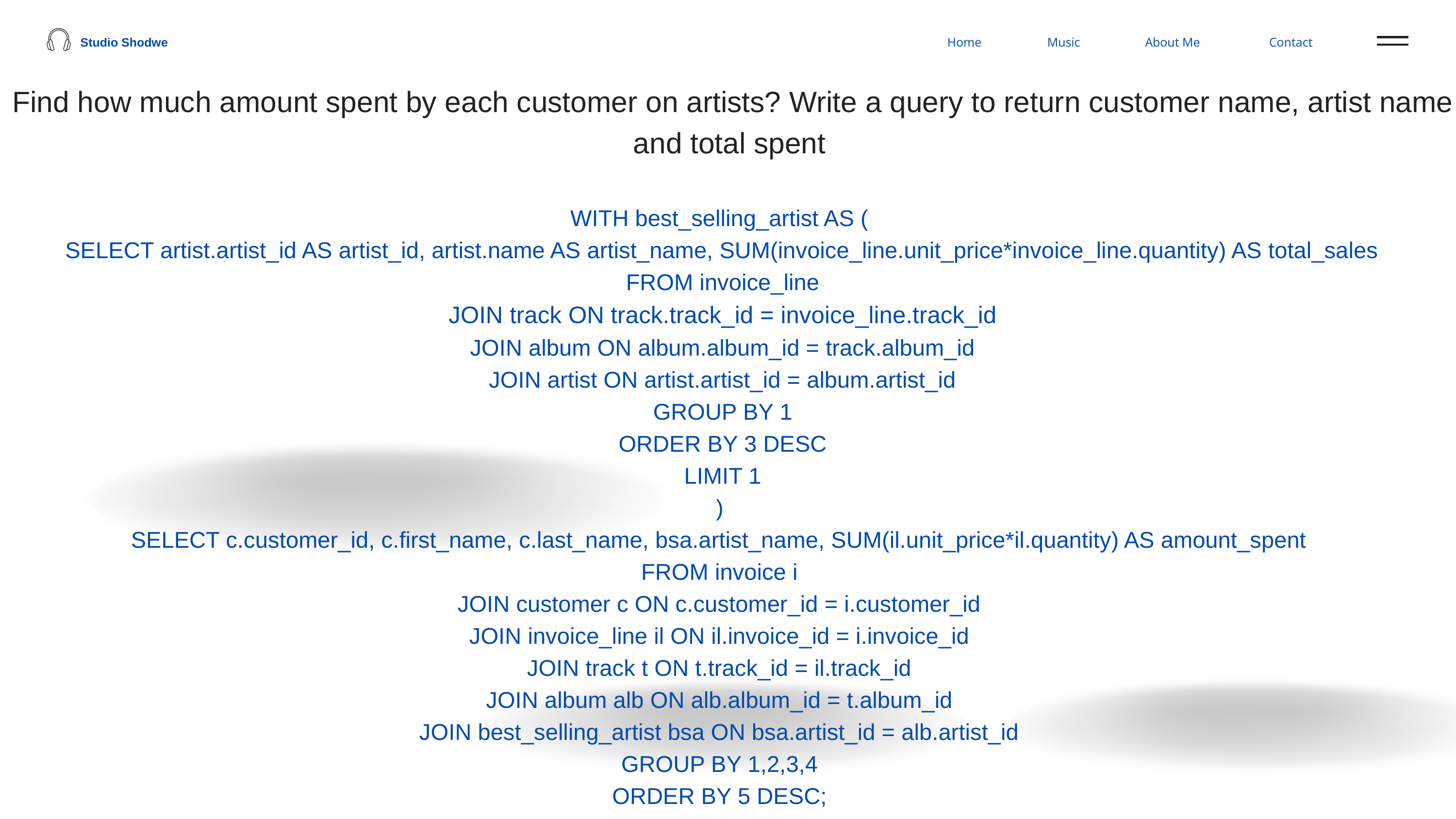

Studio Shodwe
Home
Music
About Me
Contact

 Find how much amount spent by each customer on artists? Write a query to return customer name, artist name and total spent
WITH best_selling_artist AS (
 SELECT artist.artist_id AS artist_id, artist.name AS artist_name, SUM(invoice_line.unit_price*invoice_line.quantity) AS total_sales
 FROM invoice_line
 JOIN track ON track.track_id = invoice_line.track_id
 JOIN album ON album.album_id = track.album_id
 JOIN artist ON artist.artist_id = album.artist_id
 GROUP BY 1
 ORDER BY 3 DESC
 LIMIT 1
)
SELECT c.customer_id, c.first_name, c.last_name, bsa.artist_name, SUM(il.unit_price*il.quantity) AS amount_spent
FROM invoice i
JOIN customer c ON c.customer_id = i.customer_id
JOIN invoice_line il ON il.invoice_id = i.invoice_id
JOIN track t ON t.track_id = il.track_id
JOIN album alb ON alb.album_id = t.album_id
JOIN best_selling_artist bsa ON bsa.artist_id = alb.artist_id
GROUP BY 1,2,3,4
ORDER BY 5 DESC;